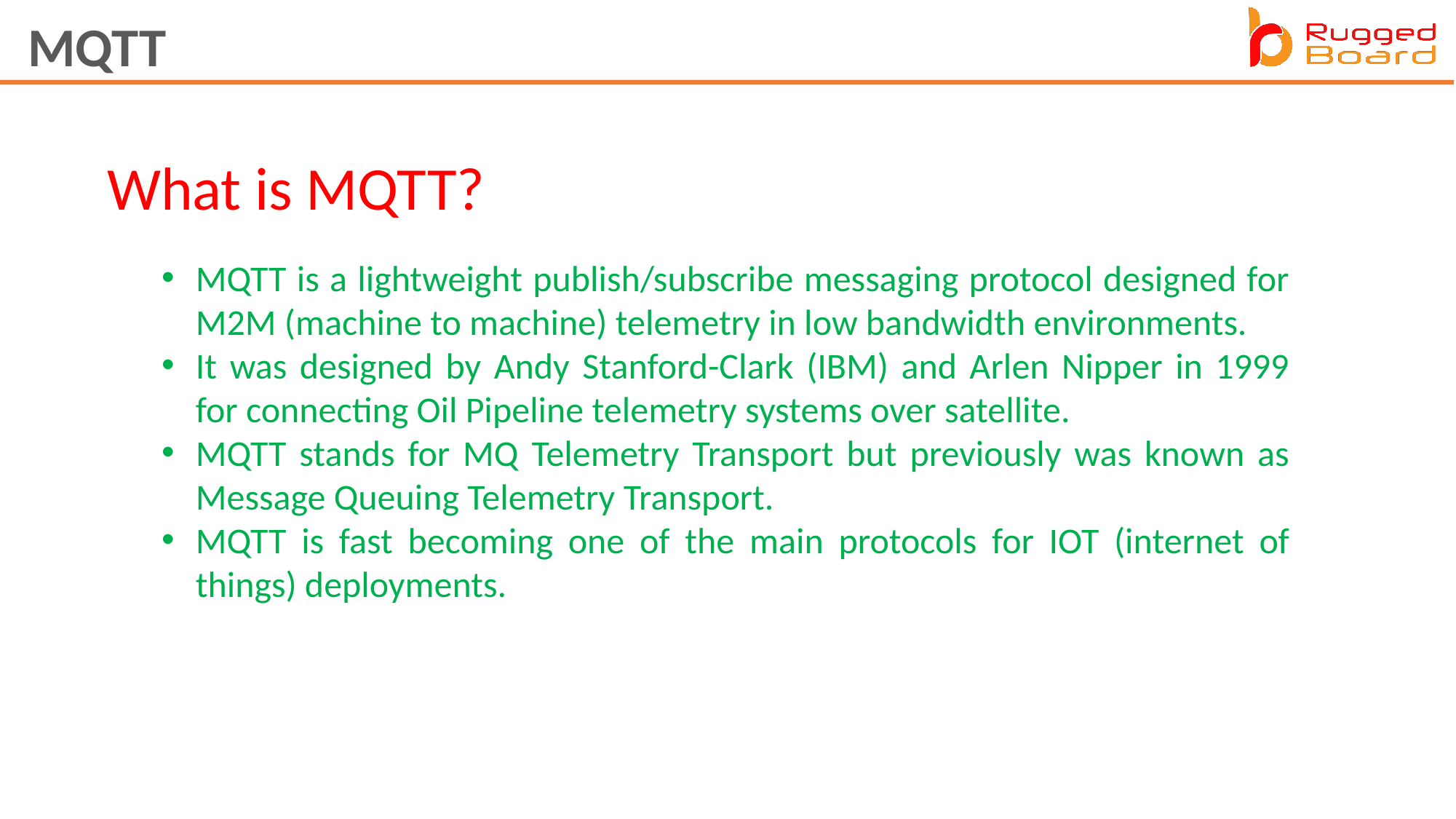

MQTT

What is MQTT?

MQTT is a lightweight publish/subscribe messaging protocol designed for M2M (machine to machine) telemetry in low bandwidth environments.
It was designed by Andy Stanford-Clark (IBM) and Arlen Nipper in 1999 for connecting Oil Pipeline telemetry systems over satellite.
MQTT stands for MQ Telemetry Transport but previously was known as Message Queuing Telemetry Transport.
MQTT is fast becoming one of the main protocols for IOT (internet of things) deployments.